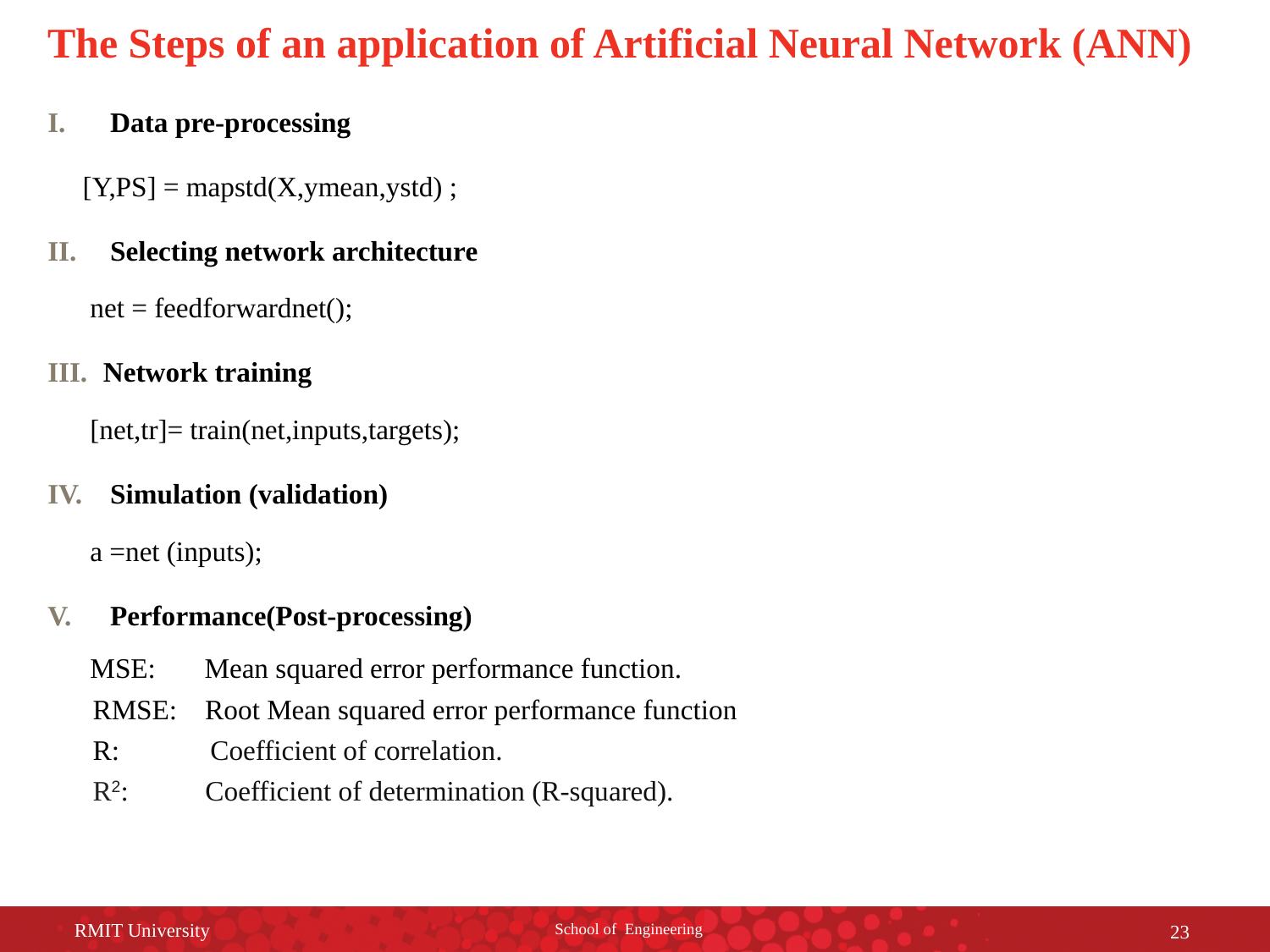

The Steps of an application of Artificial Neural Network (ANN)
 Data pre-processing
     [Y,PS] = mapstd(X,ymean,ystd) ;
 Selecting network architecture
net = feedforwardnet();
Network training
[net,tr]= train(net,inputs,targets);
 Simulation (validation)
a =net (inputs);
 Performance(Post-processing)
MSE:       Mean squared error performance function.
RMSE:    Root Mean squared error performance function
R:             Coefficient of correlation.
R2:           Coefficient of determination (R-squared).
RMIT University
School of  Engineering
23